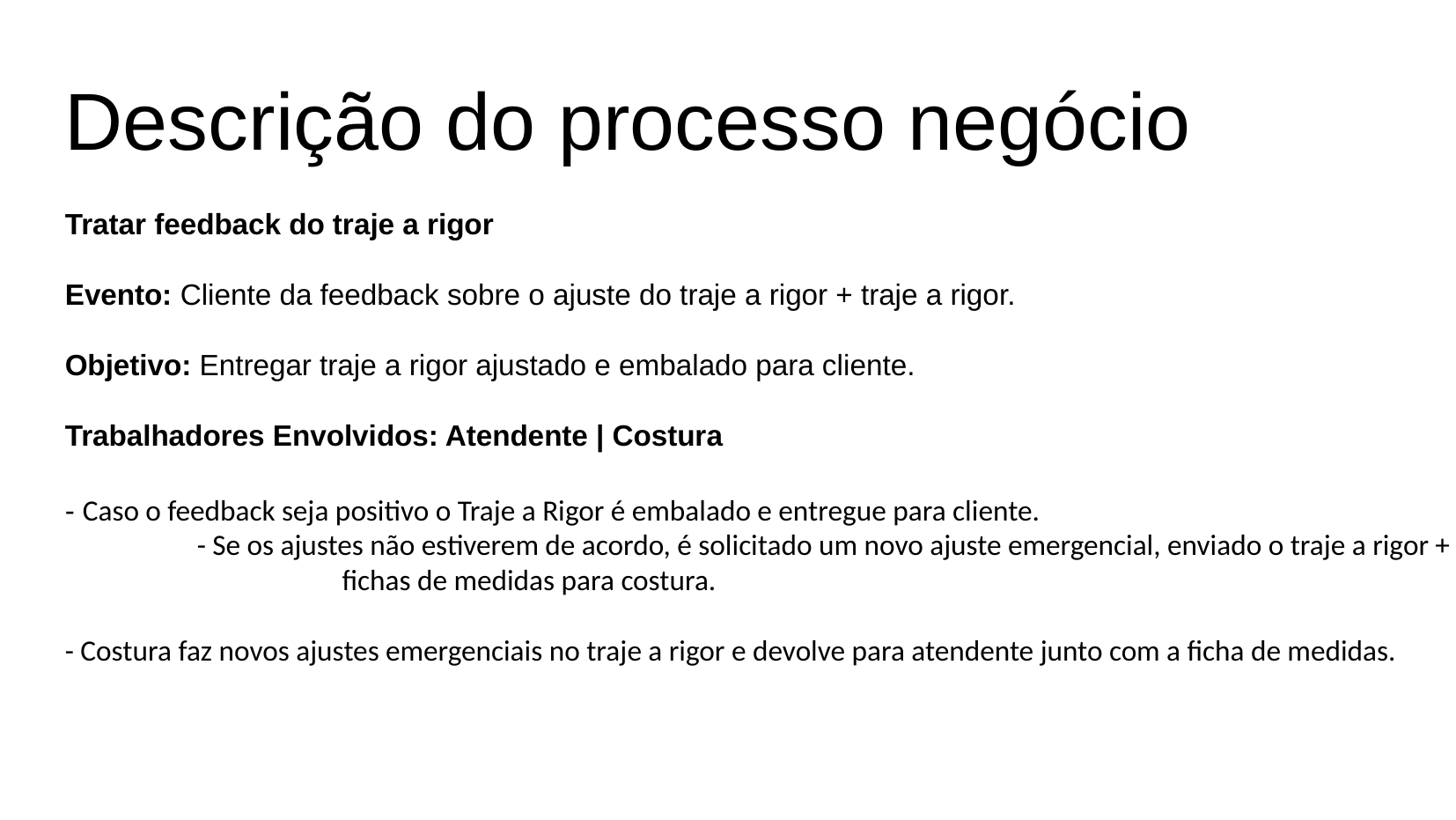

Descrição do processo negócio
Tratar feedback do traje a rigor

Evento: Cliente da feedback sobre o ajuste do traje a rigor + traje a rigor.

Objetivo: Entregar traje a rigor ajustado e embalado para cliente.

Trabalhadores Envolvidos: Atendente | Costura
- Caso o feedback seja positivo o Traje a Rigor é embalado e entregue para cliente.
	- Se os ajustes não estiverem de acordo, é solicitado um novo ajuste emergencial, enviado o traje a rigor + 		  fichas de medidas para costura.

- Costura faz novos ajustes emergenciais no traje a rigor e devolve para atendente junto com a ficha de medidas.